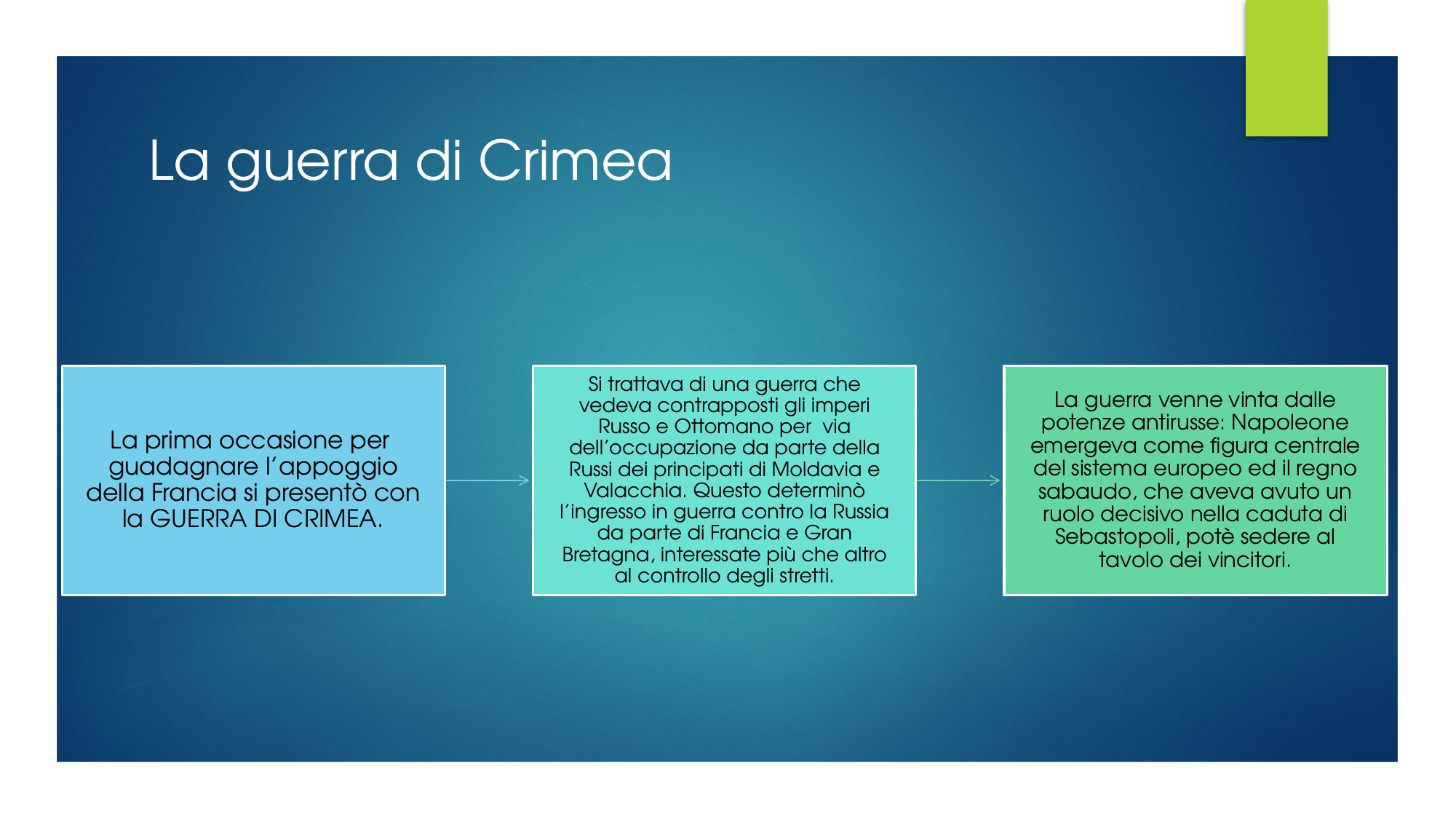

# La guerra di Crimea

La prima occasione per  guadagnare l’appoggio della Francia si presentò con la GUERRA DI CRIMEA.

Si trattava di una guerra che vedeva contrapposti gli imperi Russo e Ottomano per  via dell’occupazione da parte della Russi dei principati di Moldavia e Valacchia. Questo determinò l’ingresso in guerra contro la Russia da parte di Francia e Gran Bretagna, interessate più che altro al controllo degli stretti.
La guerra venne vinta dalle potenze antirusse: Napoleone emergeva come figura centrale del sistema europeo ed il regno sabaudo, che aveva avuto un ruolo decisivo nella caduta di Sebastopoli, potè sedere al tavolo dei vincitori.